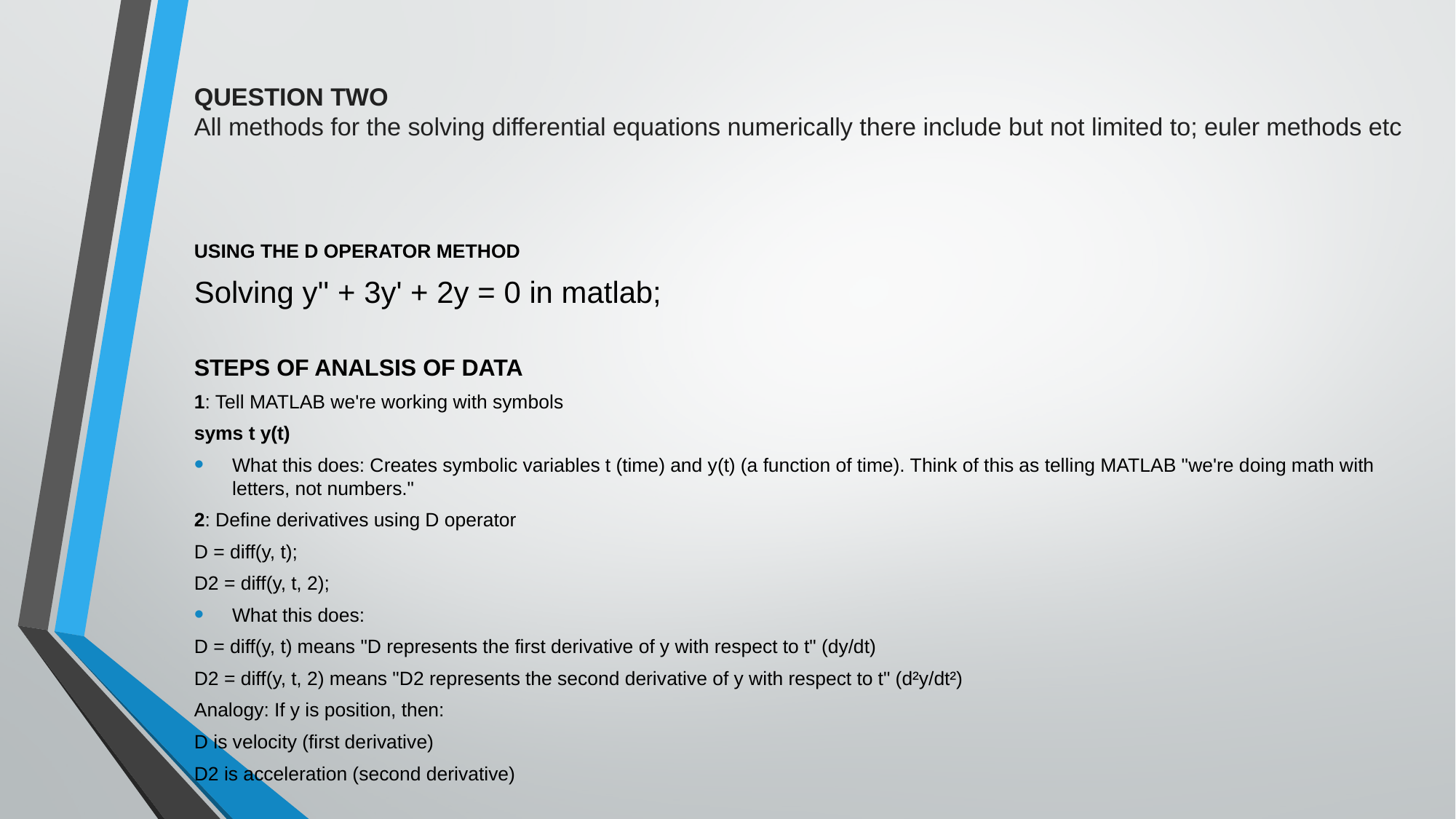

# QUESTION TWO All methods for the solving differential equations numerically there include but not limited to; euler methods etc
USING THE D OPERATOR METHOD
Solving y'' + 3y' + 2y = 0 in matlab;

STEPS OF ANALSIS OF DATA
1: Tell MATLAB we're working with symbols
syms t y(t)
What this does: Creates symbolic variables t (time) and y(t) (a function of time). Think of this as telling MATLAB "we're doing math with letters, not numbers."
2: Define derivatives using D operator
D = diff(y, t);
D2 = diff(y, t, 2);
What this does:
D = diff(y, t) means "D represents the first derivative of y with respect to t" (dy/dt)
D2 = diff(y, t, 2) means "D2 represents the second derivative of y with respect to t" (d²y/dt²)
Analogy: If y is position, then:
D is velocity (first derivative)
D2 is acceleration (second derivative)